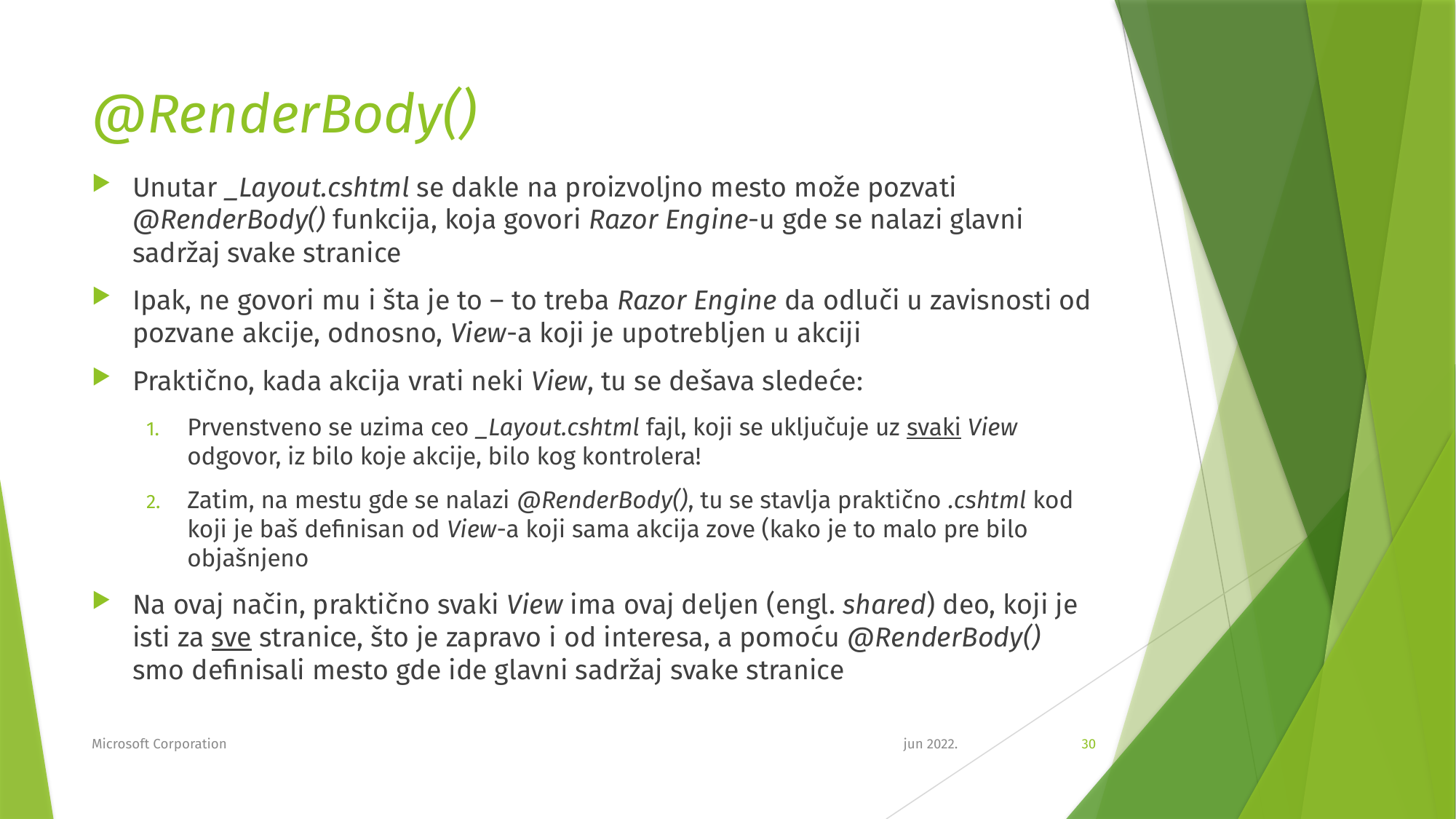

# @RenderBody()
Unutar _Layout.cshtml se dakle na proizvoljno mesto može pozvati @RenderBody() funkcija, koja govori Razor Engine-u gde se nalazi glavni sadržaj svake stranice
Ipak, ne govori mu i šta je to – to treba Razor Engine da odluči u zavisnosti od pozvane akcije, odnosno, View-a koji je upotrebljen u akciji
Praktično, kada akcija vrati neki View, tu se dešava sledeće:
Prvenstveno se uzima ceo _Layout.cshtml fajl, koji se uključuje uz svaki View odgovor, iz bilo koje akcije, bilo kog kontrolera!
Zatim, na mestu gde se nalazi @RenderBody(), tu se stavlja praktično .cshtml kod koji je baš definisan od View-a koji sama akcija zove (kako je to malo pre bilo objašnjeno
Na ovaj način, praktično svaki View ima ovaj deljen (engl. shared) deo, koji je isti za sve stranice, što je zapravo i od interesa, a pomoću @RenderBody() smo definisali mesto gde ide glavni sadržaj svake stranice
Microsoft Corporation
jun 2022.
30